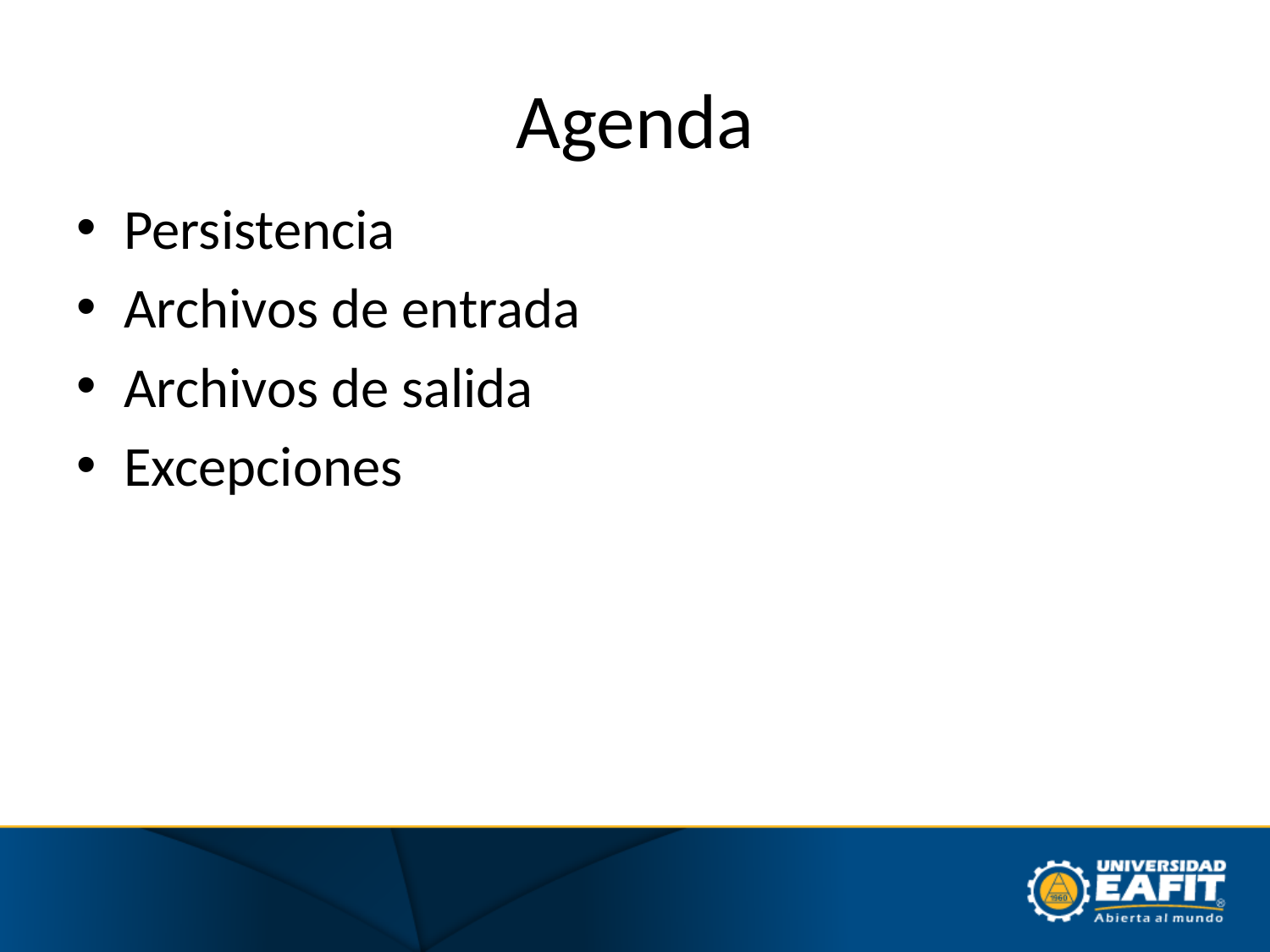

# Agenda
Persistencia
Archivos de entrada
Archivos de salida
Excepciones